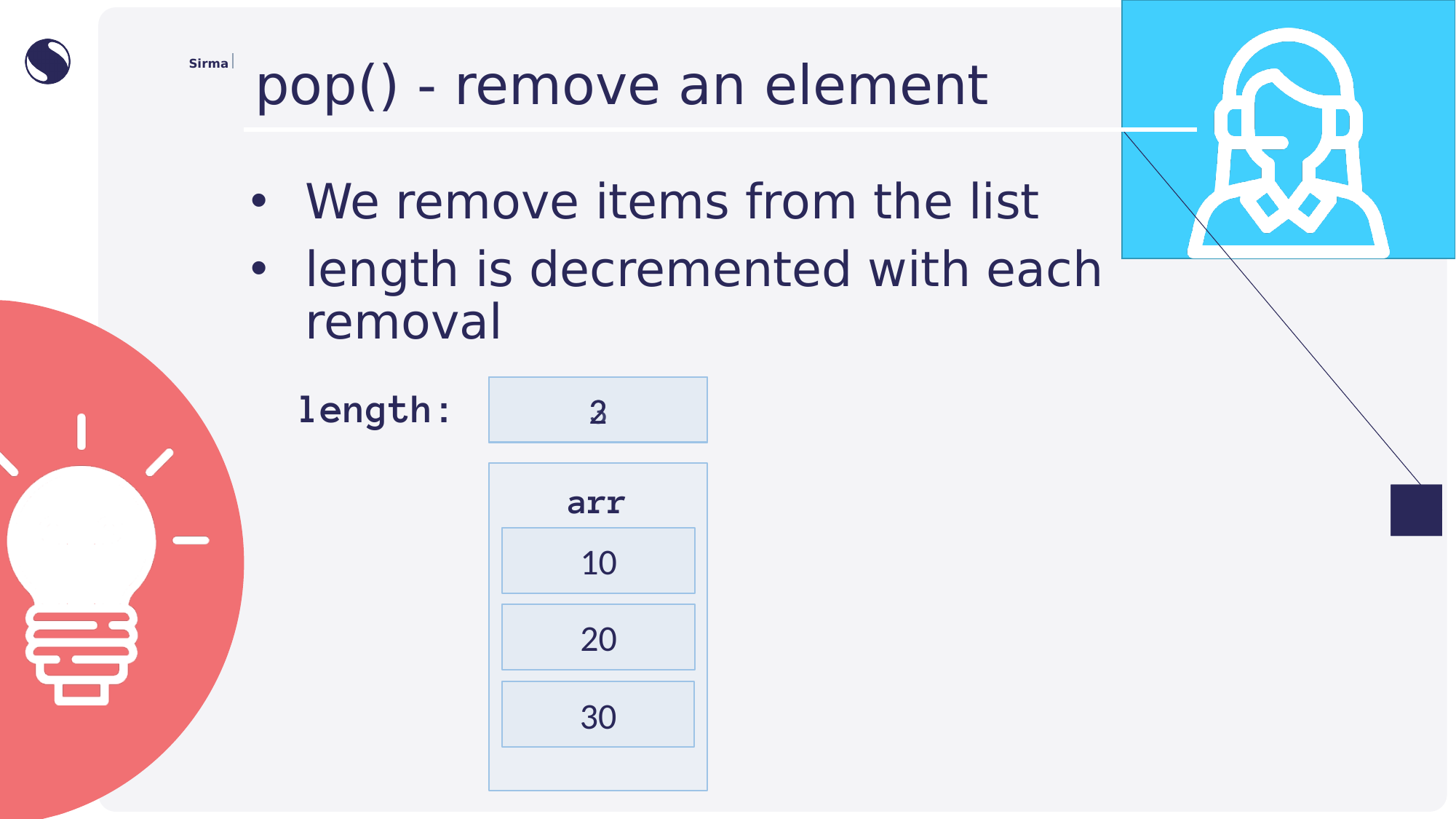

# pop() - remove an element
We remove items from the list
length is decremented with each removal
2
3
length:

arr
10
20
30